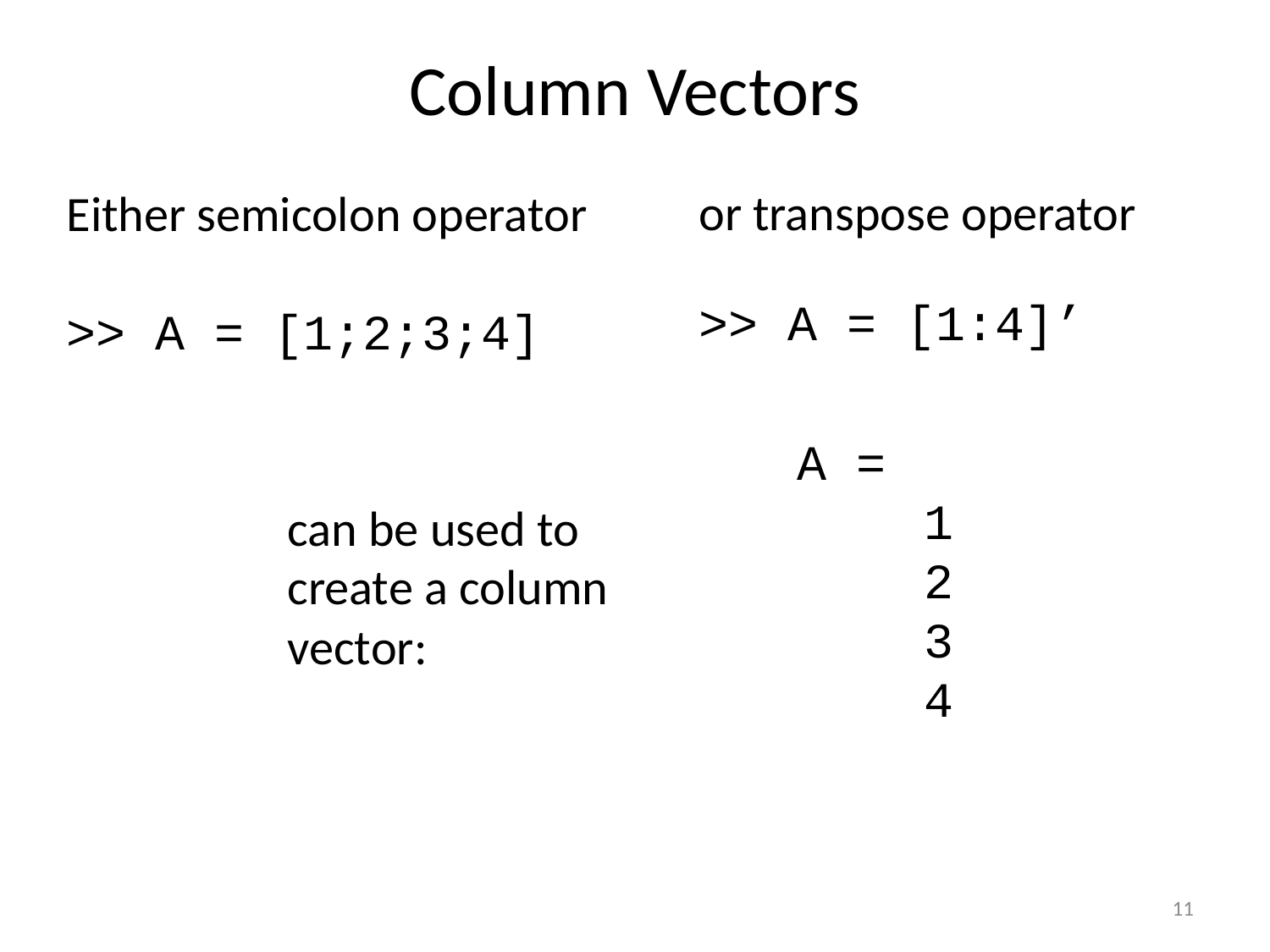

# Column Vectors
or transpose operator

>> A = [1:4]’
Either semicolon operator

>> A = [1;2;3;4]
A =
	1
	2
	3
	4

can be used to create a column vector:
11